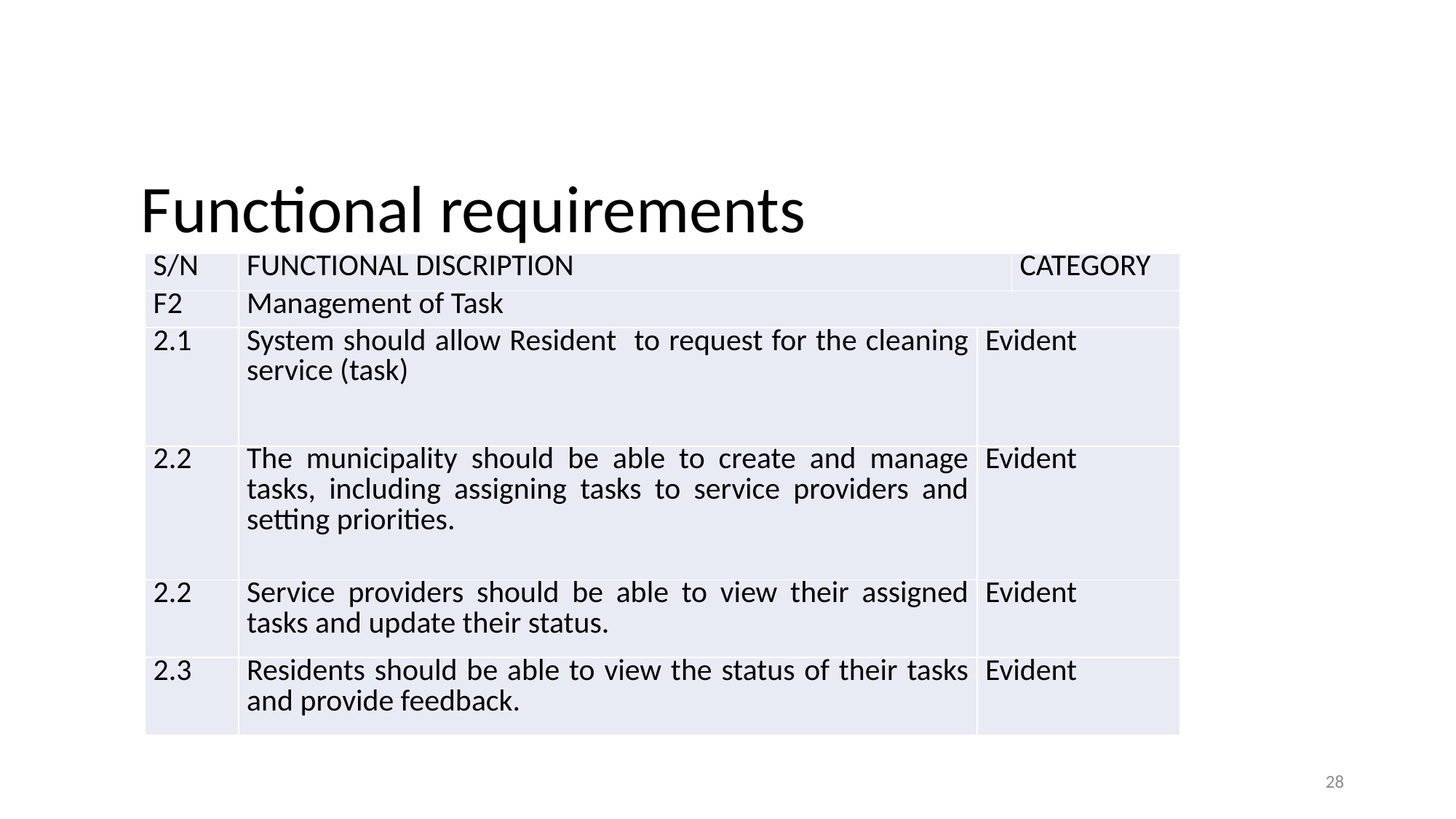

# Functional requirements
| S/N | FUNCTIONAL DISCRIPTION |  | CATEGORY |
| --- | --- | --- | --- |
| F2 | Management of Task |  |  |
| 2.1 | System should allow Resident to request for the cleaning service (task) | Evident |  |
| 2.2 | The municipality should be able to create and manage tasks, including assigning tasks to service providers and setting priorities. | Evident |  |
| 2.2 | Service providers should be able to view their assigned tasks and update their status. | Evident |  |
| 2.3 | Residents should be able to view the status of their tasks and provide feedback. | Evident |  |
28